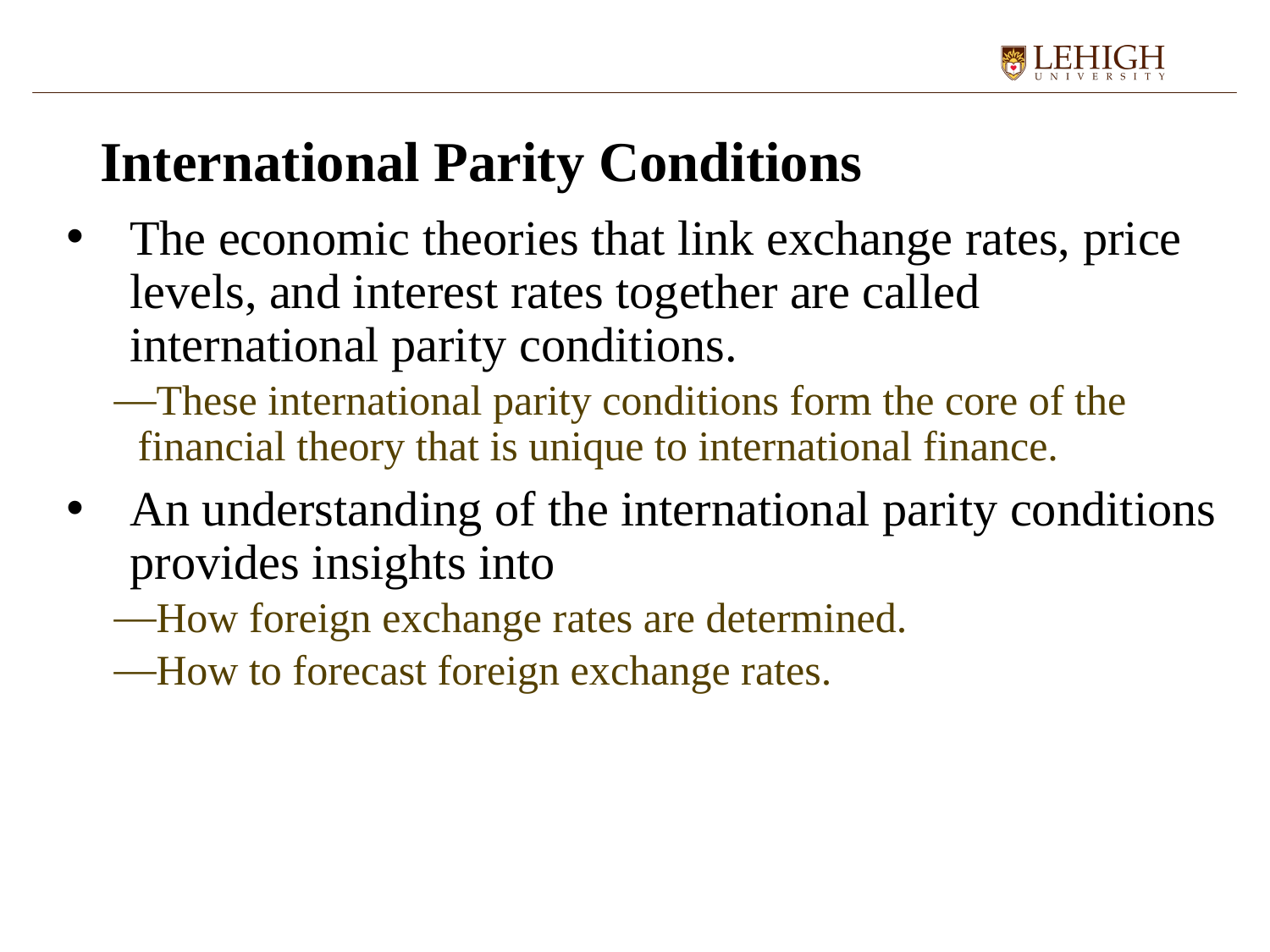

# International Parity Conditions
The economic theories that link exchange rates, price levels, and interest rates together are called international parity conditions.
These international parity conditions form the core of the financial theory that is unique to international finance.
An understanding of the international parity conditions provides insights into
How foreign exchange rates are determined.
How to forecast foreign exchange rates.